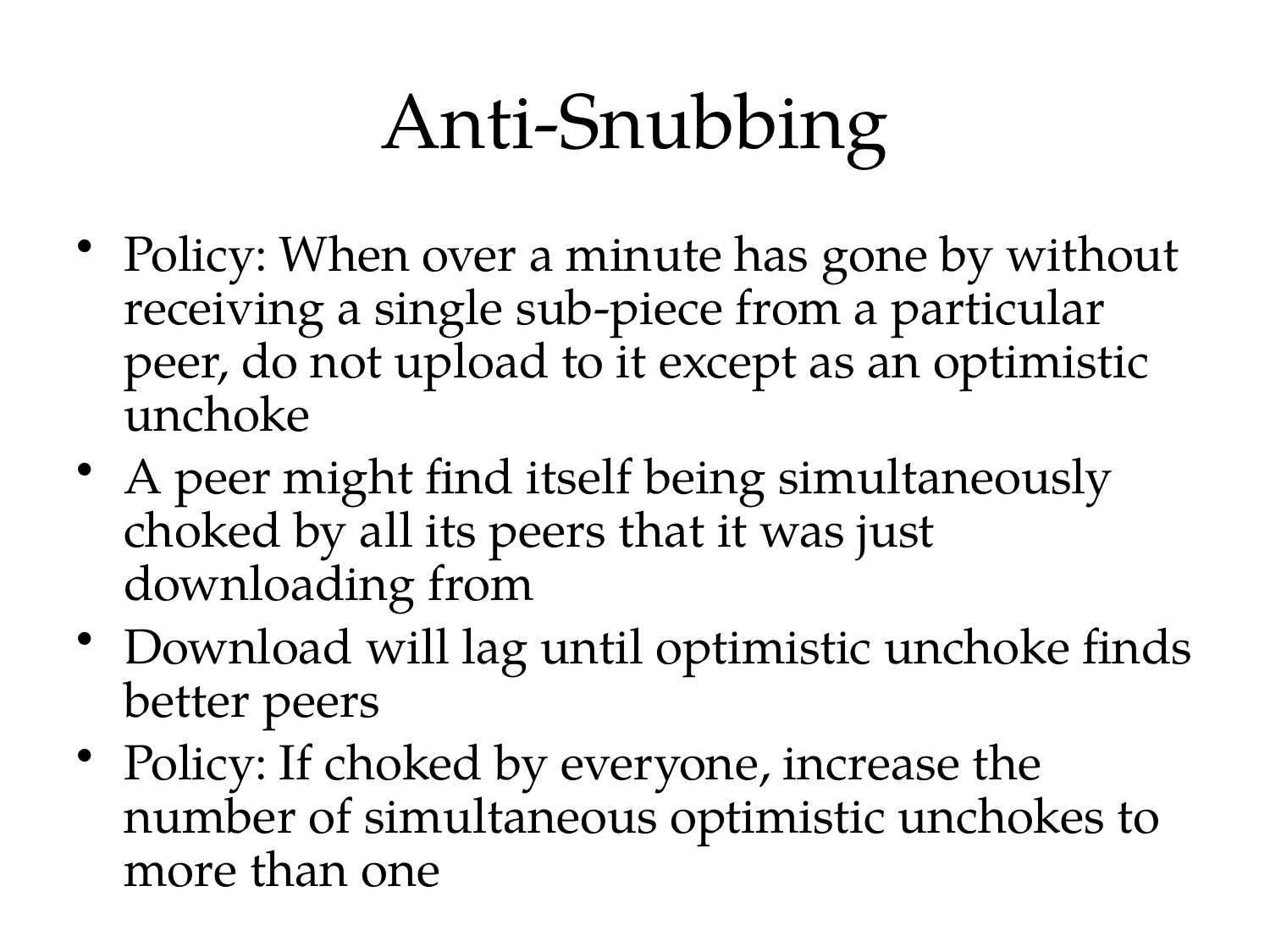

# Anti-Snubbing
Policy: When over a minute has gone by without receiving a single sub-piece from a particular peer, do not upload to it except as an optimistic unchoke
A peer might find itself being simultaneously choked by all its peers that it was just downloading from
Download will lag until optimistic unchoke finds better peers
Policy: If choked by everyone, increase the number of simultaneous optimistic unchokes to more than one